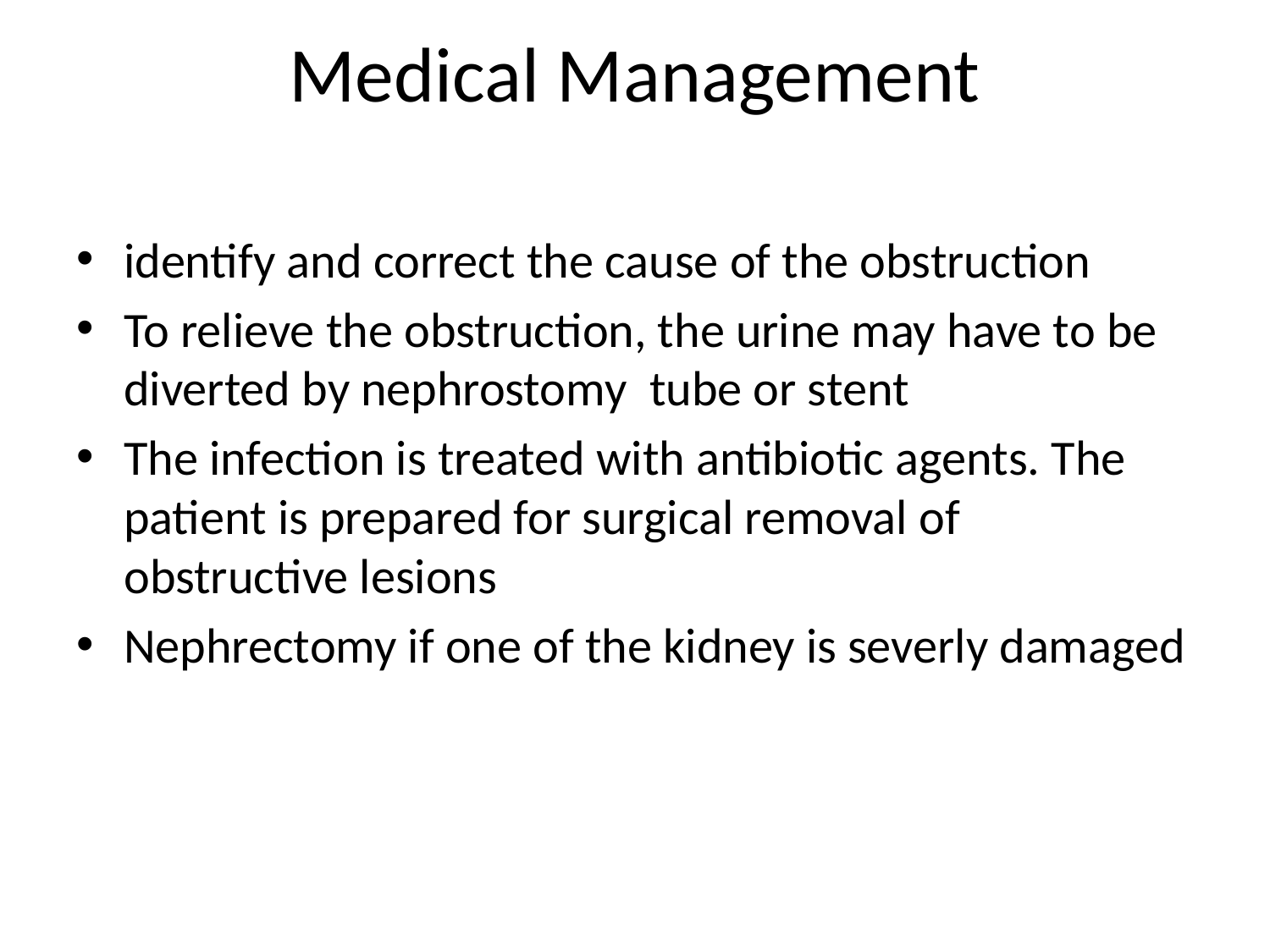

# Medical Management
identify and correct the cause of the obstruction
To relieve the obstruction, the urine may have to be diverted by nephrostomy  tube or stent
The infection is treated with antibiotic agents. The patient is prepared for surgical removal of obstructive lesions
Nephrectomy if one of the kidney is severly damaged